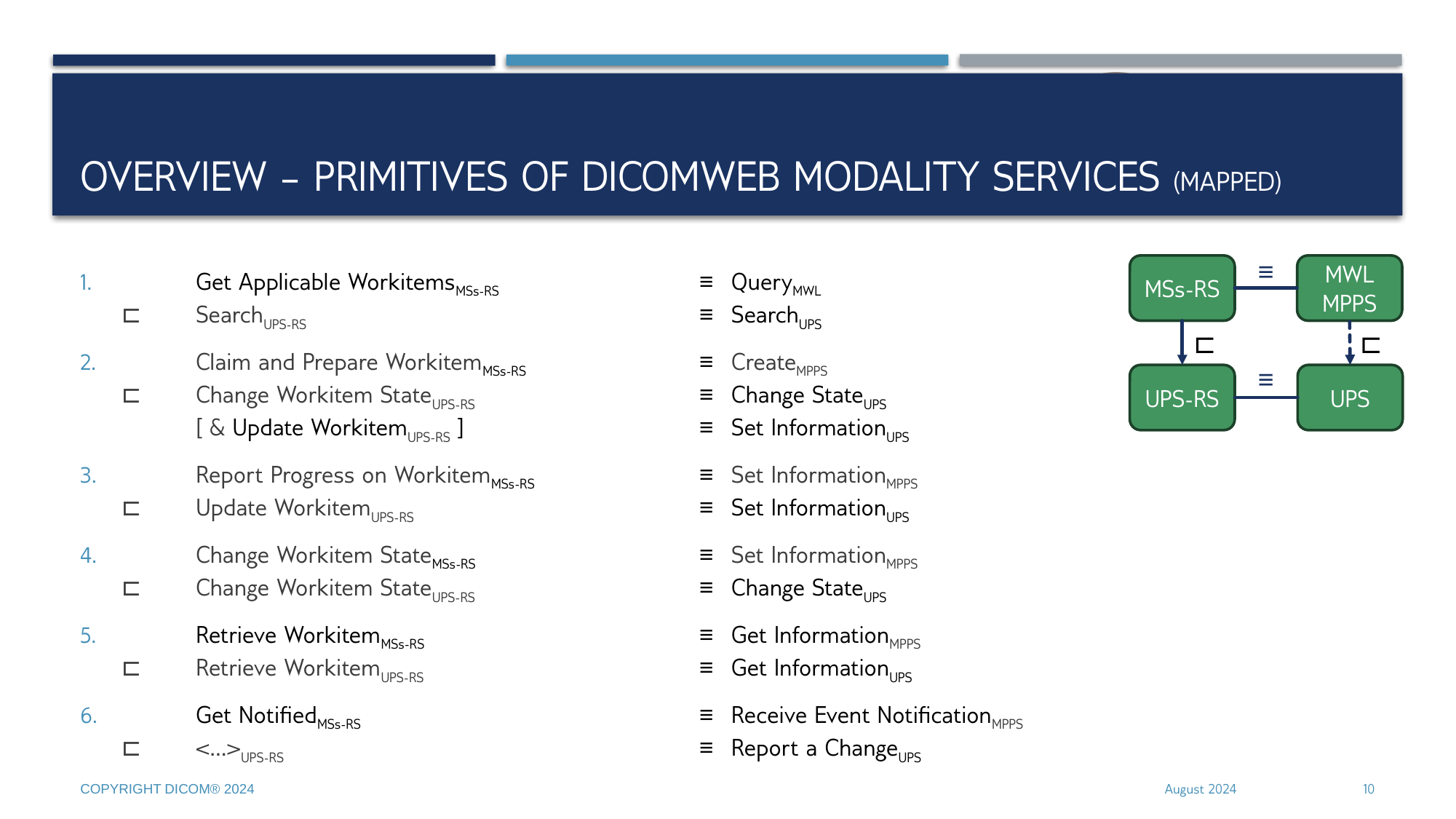

# Overview – Primitives of DICOMweb Modality Services (MappeD)
≡
MSs-RS
MWL
MPPS
⊏
⊏
≡
UPS-RS
UPS
 	Get Applicable WorkitemsMSs-RS	≡	QueryMWL
⊏	SearchUPS-RS	≡	SearchUPS
 	Claim and Prepare WorkitemMSs-RS	≡	CreateMPPS
⊏	Change Workitem StateUPS-RS 	≡	Change StateUPS
	[ & Update WorkitemUPS-RS ]	≡	Set InformationUPS
 	Report Progress on WorkitemMSs-RS	≡	Set InformationMPPS
⊏	Update WorkitemUPS-RS	≡	Set InformationUPS
 	Change Workitem StateMSs-RS	≡	Set InformationMPPS
⊏	Change Workitem StateUPS-RS	≡	Change StateUPS
 	Retrieve WorkitemMSs-RS	≡	Get InformationMPPS
⊏	Retrieve WorkitemUPS-RS	≡	Get InformationUPS
 	Get NotifiedMSs-RS	≡	Receive Event NotificationMPPS
⊏	<…>UPS-RS	≡	Report a ChangeUPS
Copyright DICOM® 2024
August 2024
10